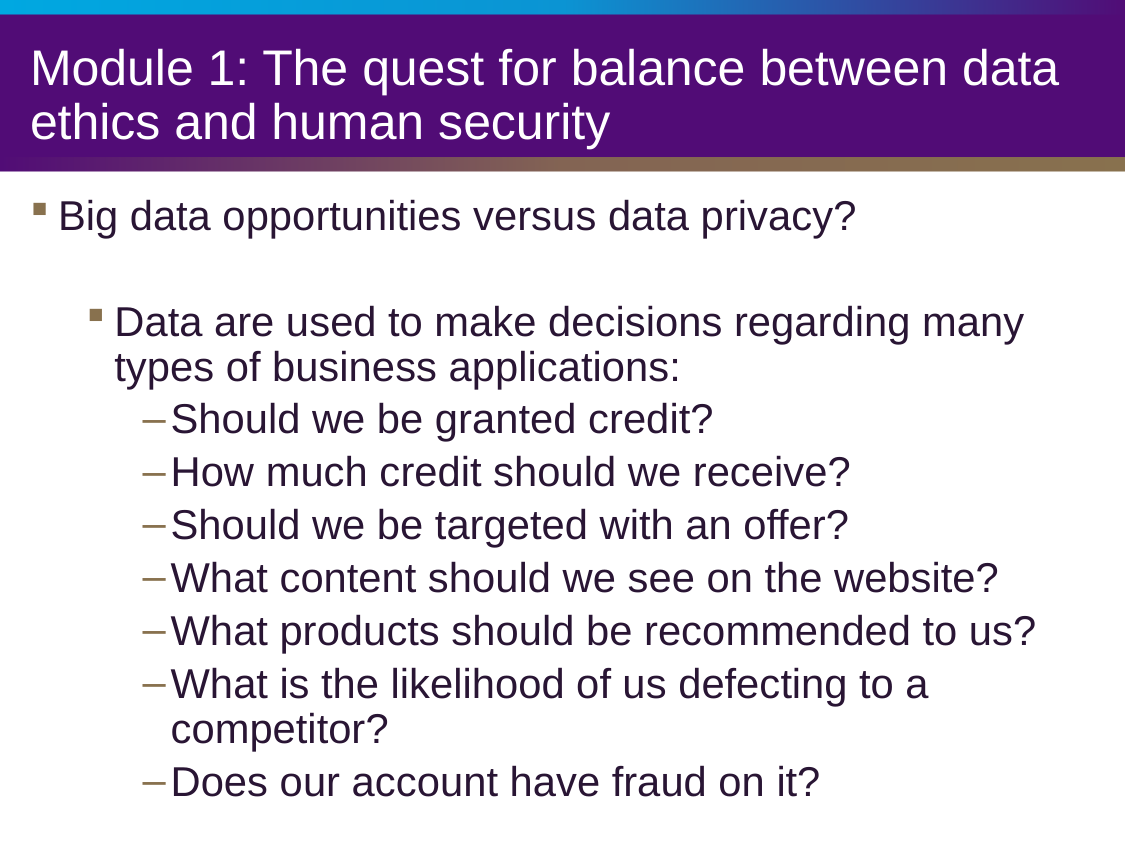

# Module 1: The quest for balance between data ethics and human security
Big data opportunities versus data privacy?

Data are used to make decisions regarding many types of business applications:
Should we be granted credit?
How much credit should we receive?
Should we be targeted with an offer?
What content should we see on the website?
What products should be recommended to us?
What is the likelihood of us defecting to a competitor?
Does our account have fraud on it?